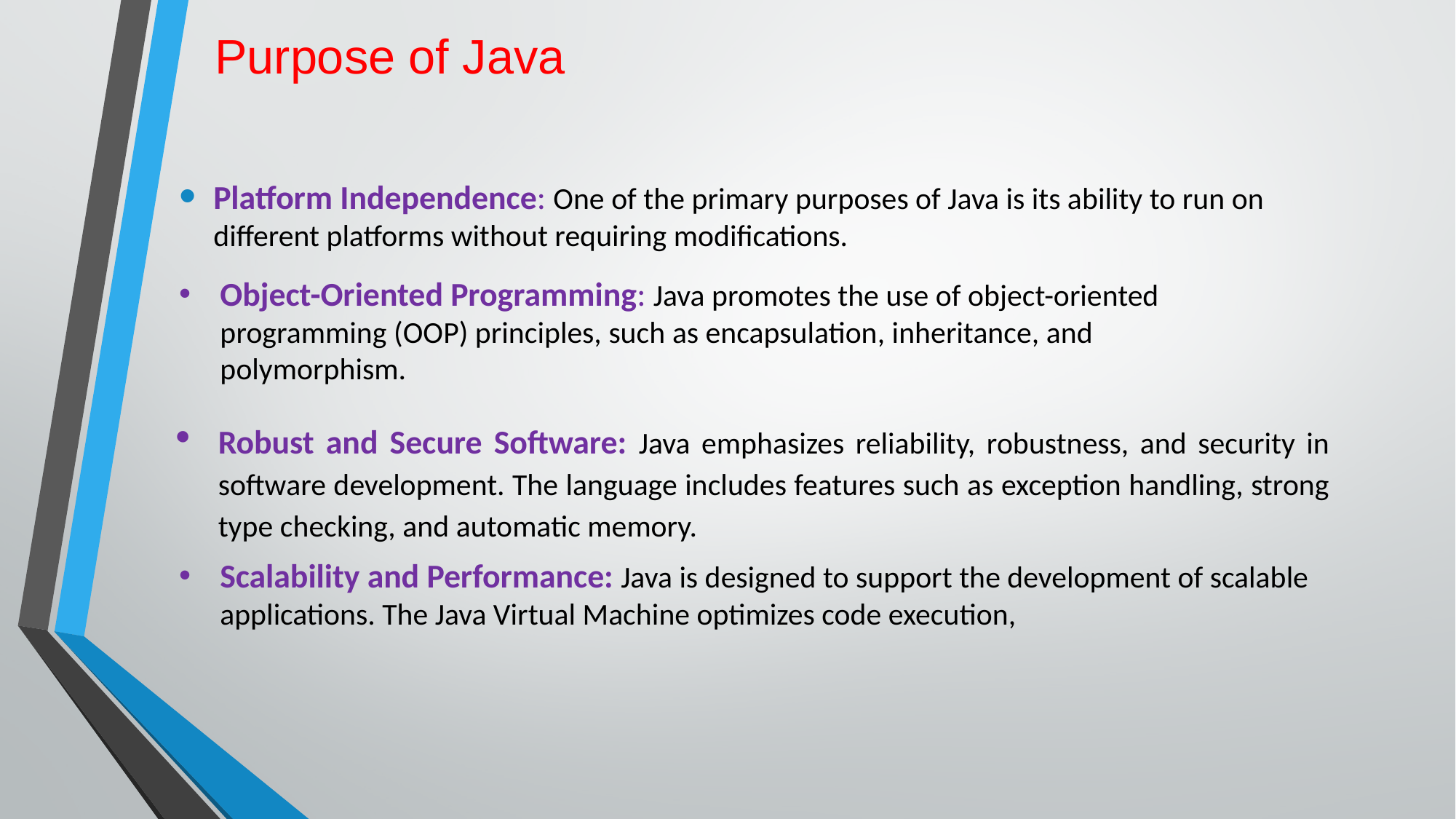

# Purpose of Java
Platform Independence: One of the primary purposes of Java is its ability to run on different platforms without requiring modifications.
Object-Oriented Programming: Java promotes the use of object-oriented programming (OOP) principles, such as encapsulation, inheritance, and polymorphism.
Robust and Secure Software: Java emphasizes reliability, robustness, and security in software development. The language includes features such as exception handling, strong type checking, and automatic memory.
Scalability and Performance: Java is designed to support the development of scalable applications. The Java Virtual Machine optimizes code execution,